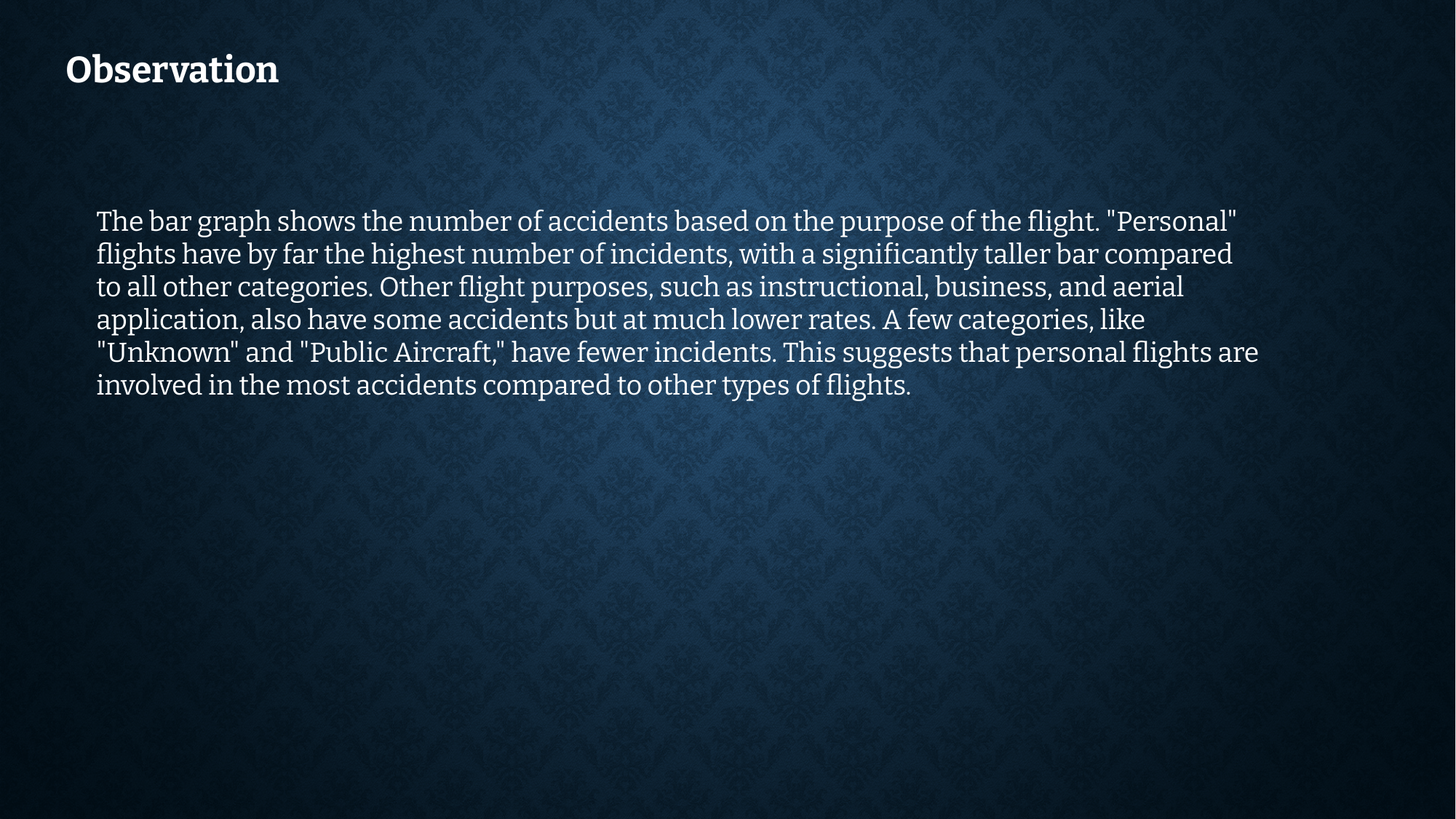

Observation
The bar graph shows the number of accidents based on the purpose of the flight. "Personal" flights have by far the highest number of incidents, with a significantly taller bar compared to all other categories. Other flight purposes, such as instructional, business, and aerial application, also have some accidents but at much lower rates. A few categories, like "Unknown" and "Public Aircraft," have fewer incidents. This suggests that personal flights are involved in the most accidents compared to other types of flights.